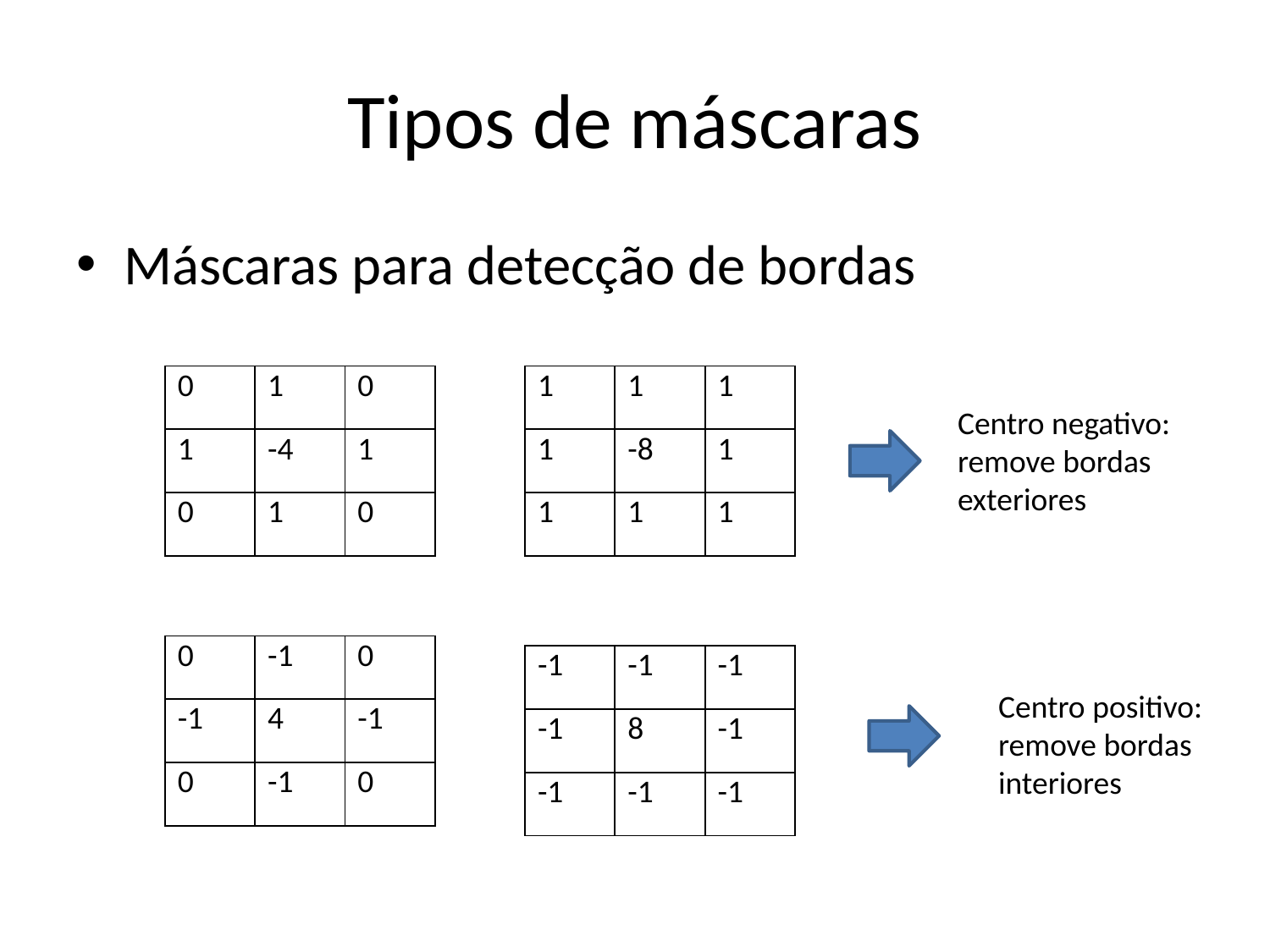

# Tipos de máscaras
Máscaras para detecção de bordas
| 0 | 1 | 0 |
| --- | --- | --- |
| 1 | -4 | 1 |
| 0 | 1 | 0 |
| 1 | 1 | 1 |
| --- | --- | --- |
| 1 | -8 | 1 |
| 1 | 1 | 1 |
Centro negativo: remove bordas exteriores

| 0 | -1 | 0 |
| --- | --- | --- |
| -1 | 4 | -1 |
| 0 | -1 | 0 |
| -1 | -1 | -1 |
| --- | --- | --- |
| -1 | 8 | -1 |
| -1 | -1 | -1 |
Centro positivo: remove bordas interiores